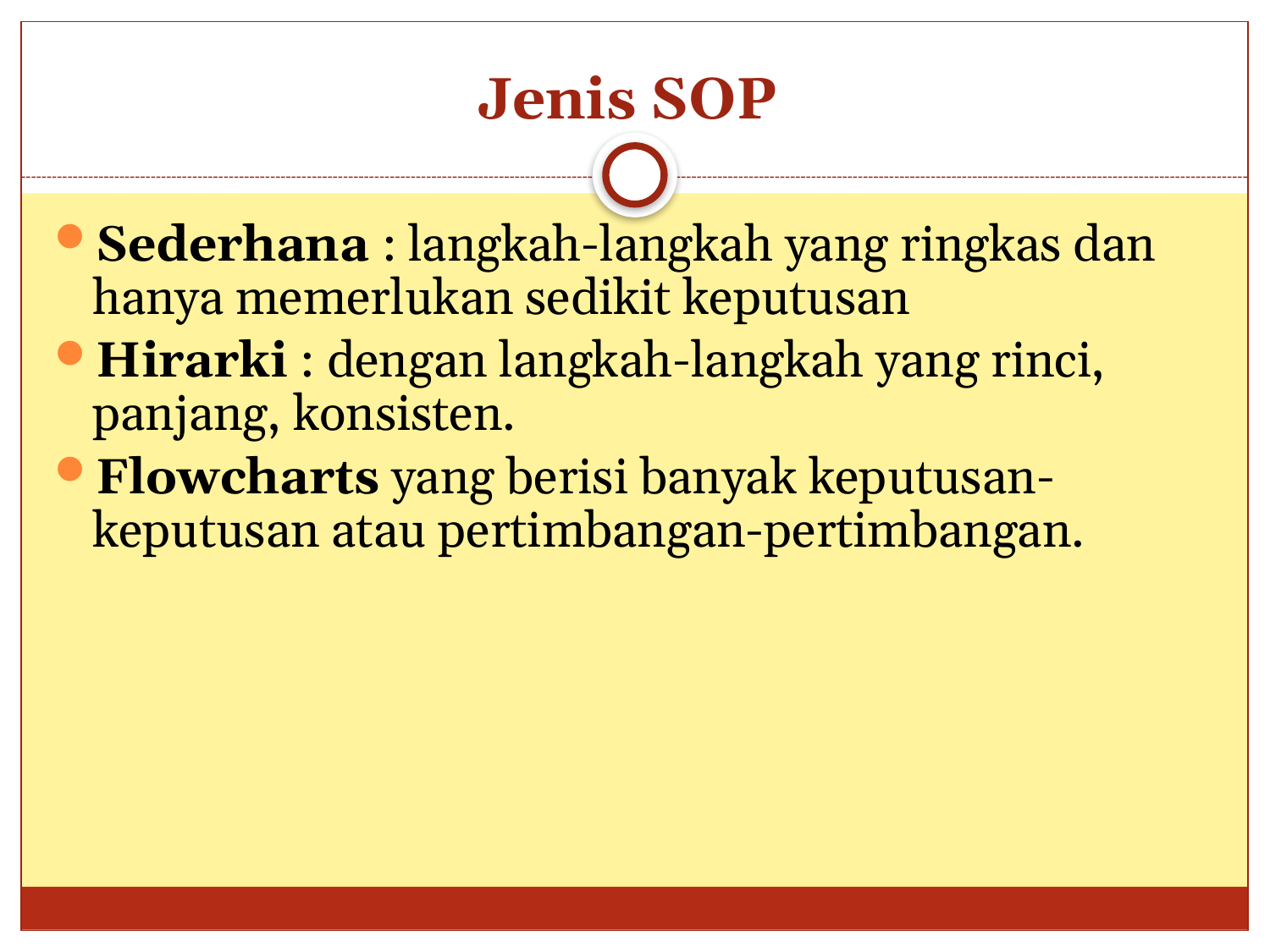

# Jenis SOP
Sederhana : langkah-langkah yang ringkas dan hanya memerlukan sedikit keputusan
Hirarki : dengan langkah-langkah yang rinci, panjang, konsisten.
Flowcharts yang berisi banyak keputusan-keputusan atau pertimbangan-pertimbangan.